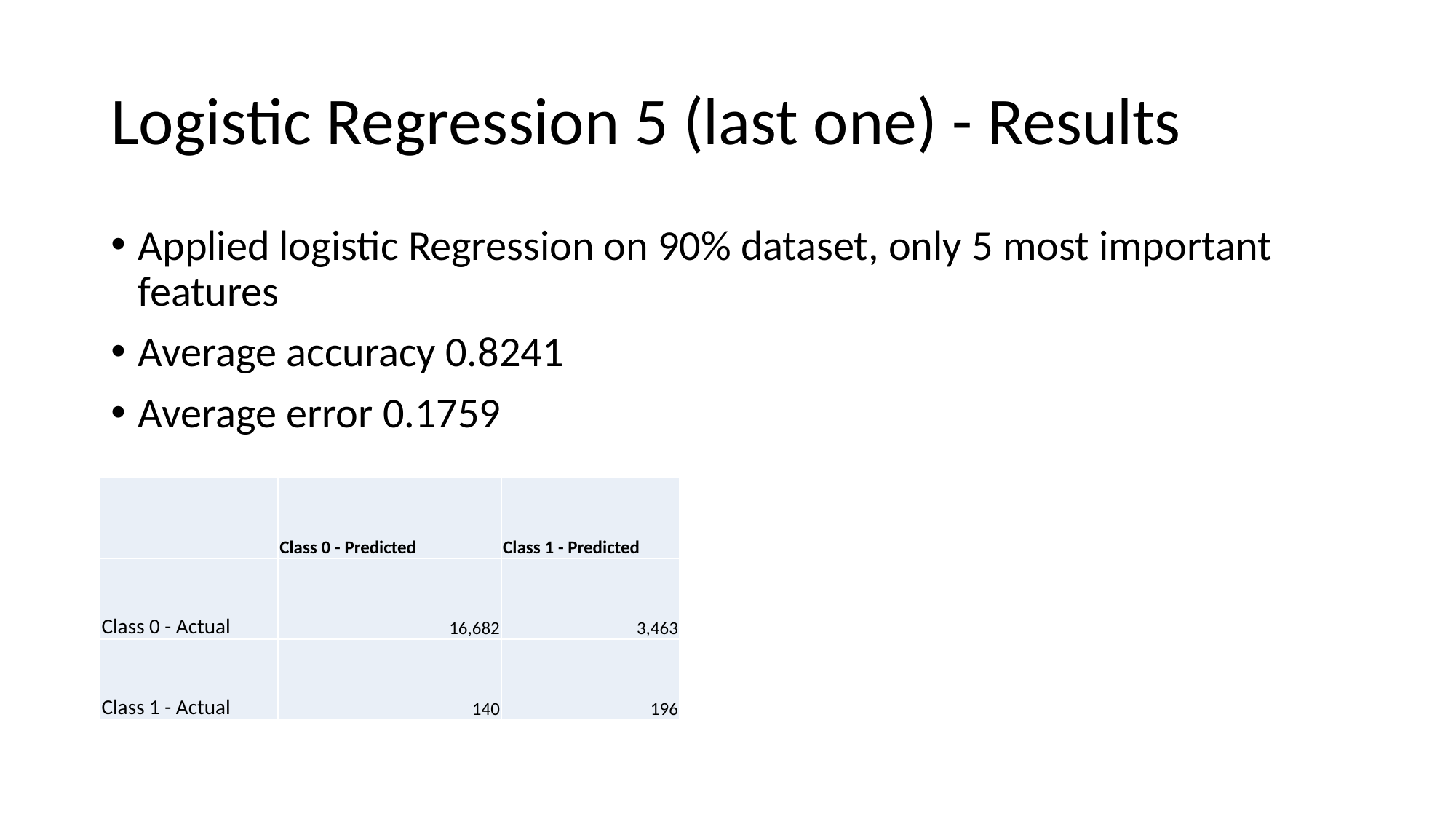

# Logistic Regression 5 (last one) - Results
Applied logistic Regression on 90% dataset, only 5 most important features
Average accuracy 0.8241
Average error 0.1759
|  | Class 0 - Predicted | Class 1 - Predicted |
| --- | --- | --- |
| Class 0 - Actual | 16,682 | 3,463 |
| Class 1 - Actual | 140 | 196 |